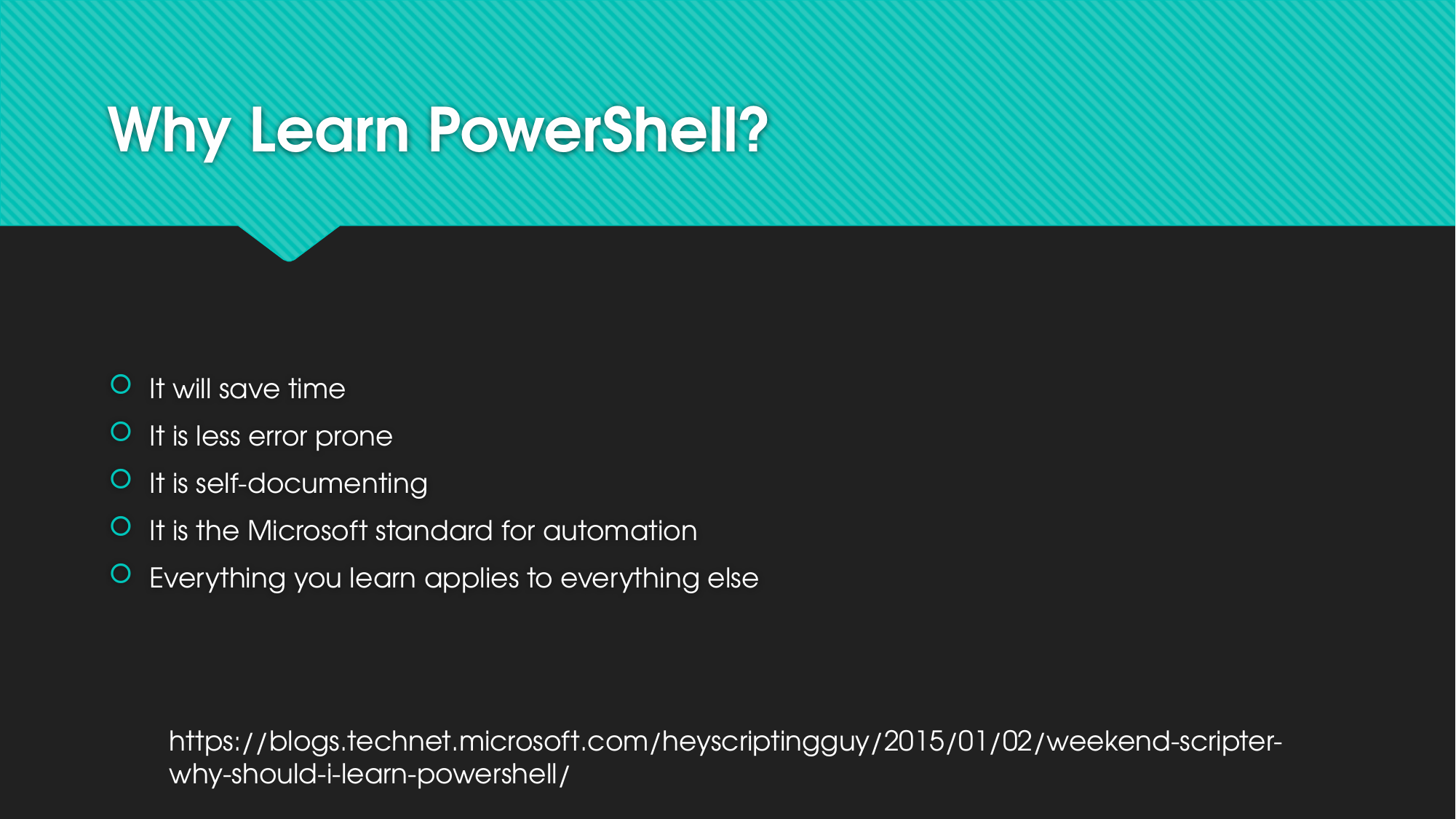

# Why Learn PowerShell?
It will save time
It is less error prone
It is self-documenting
It is the Microsoft standard for automation
Everything you learn applies to everything else
https://blogs.technet.microsoft.com/heyscriptingguy/2015/01/02/weekend-scripter-why-should-i-learn-powershell/